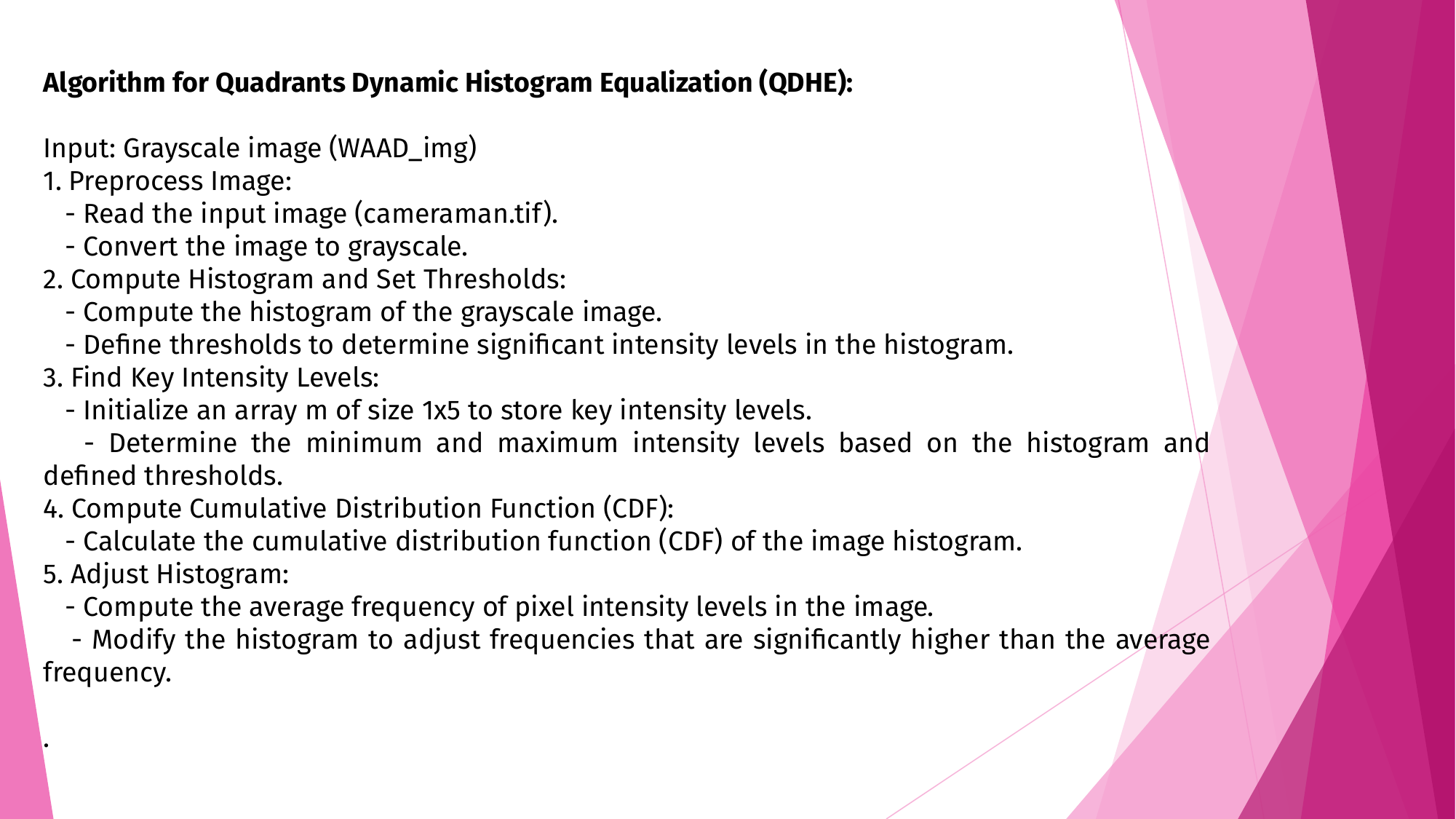

Algorithm for Quadrants Dynamic Histogram Equalization (QDHE):

Input: Grayscale image (WAAD_img)
1. Preprocess Image:
   - Read the input image (cameraman.tif).
   - Convert the image to grayscale.
2. Compute Histogram and Set Thresholds:
   - Compute the histogram of the grayscale image.
   - Define thresholds to determine significant intensity levels in the histogram.
3. Find Key Intensity Levels:
   - Initialize an array m of size 1x5 to store key intensity levels.
   - Determine the minimum and maximum intensity levels based on the histogram and defined thresholds.
4. Compute Cumulative Distribution Function (CDF):
   - Calculate the cumulative distribution function (CDF) of the image histogram.
5. Adjust Histogram:
   - Compute the average frequency of pixel intensity levels in the image.
   - Modify the histogram to adjust frequencies that are significantly higher than the average frequency.

.